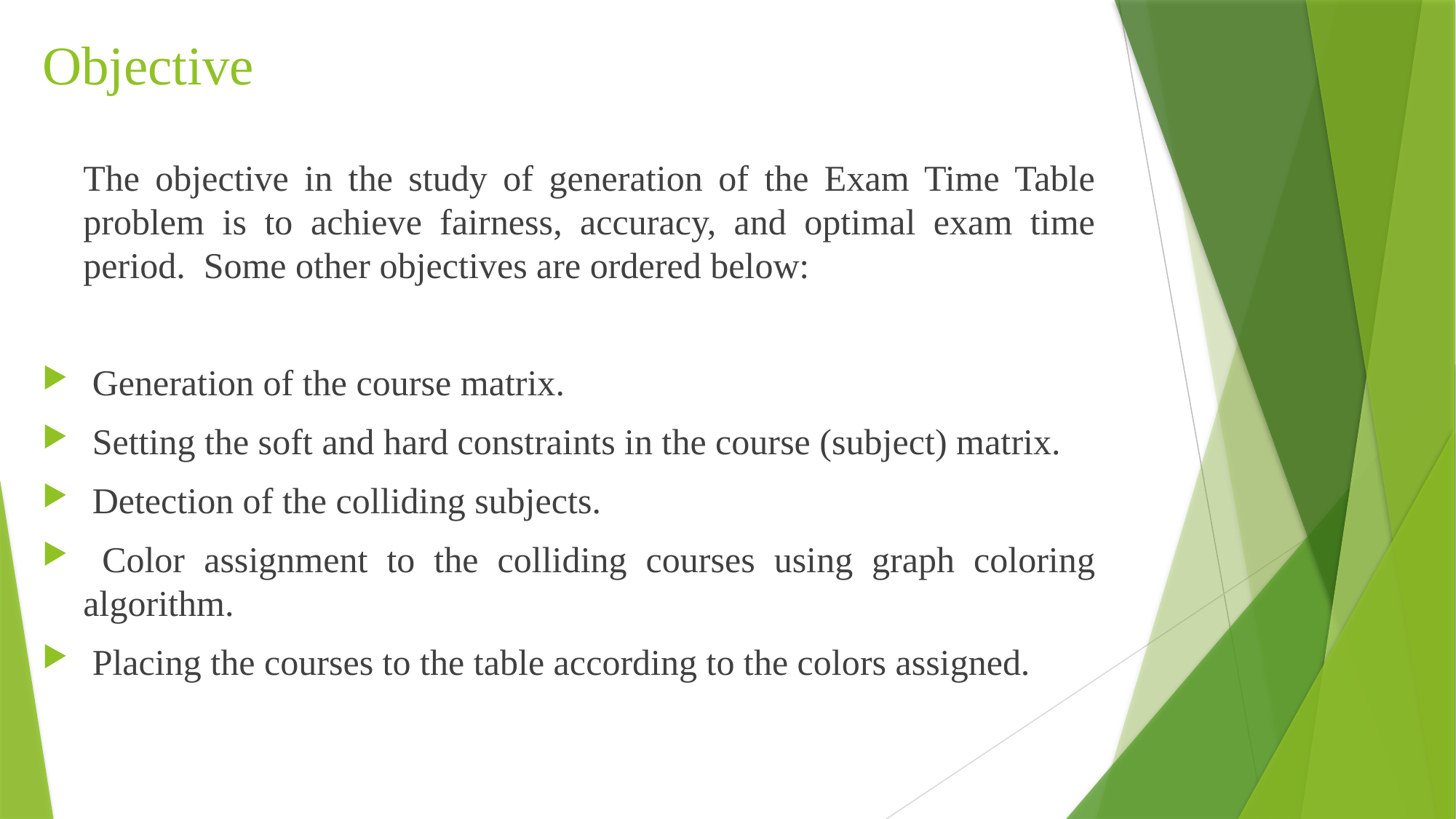

# Objective
	The objective in the study of generation of the Exam Time Table problem is to achieve fairness, accuracy, and optimal exam time period.  Some other objectives are ordered below:

 Generation of the course matrix.
 Setting the soft and hard constraints in the course (subject) matrix.
 Detection of the colliding subjects.
 Color assignment to the colliding courses using graph coloring algorithm.
 Placing the courses to the table according to the colors assigned.